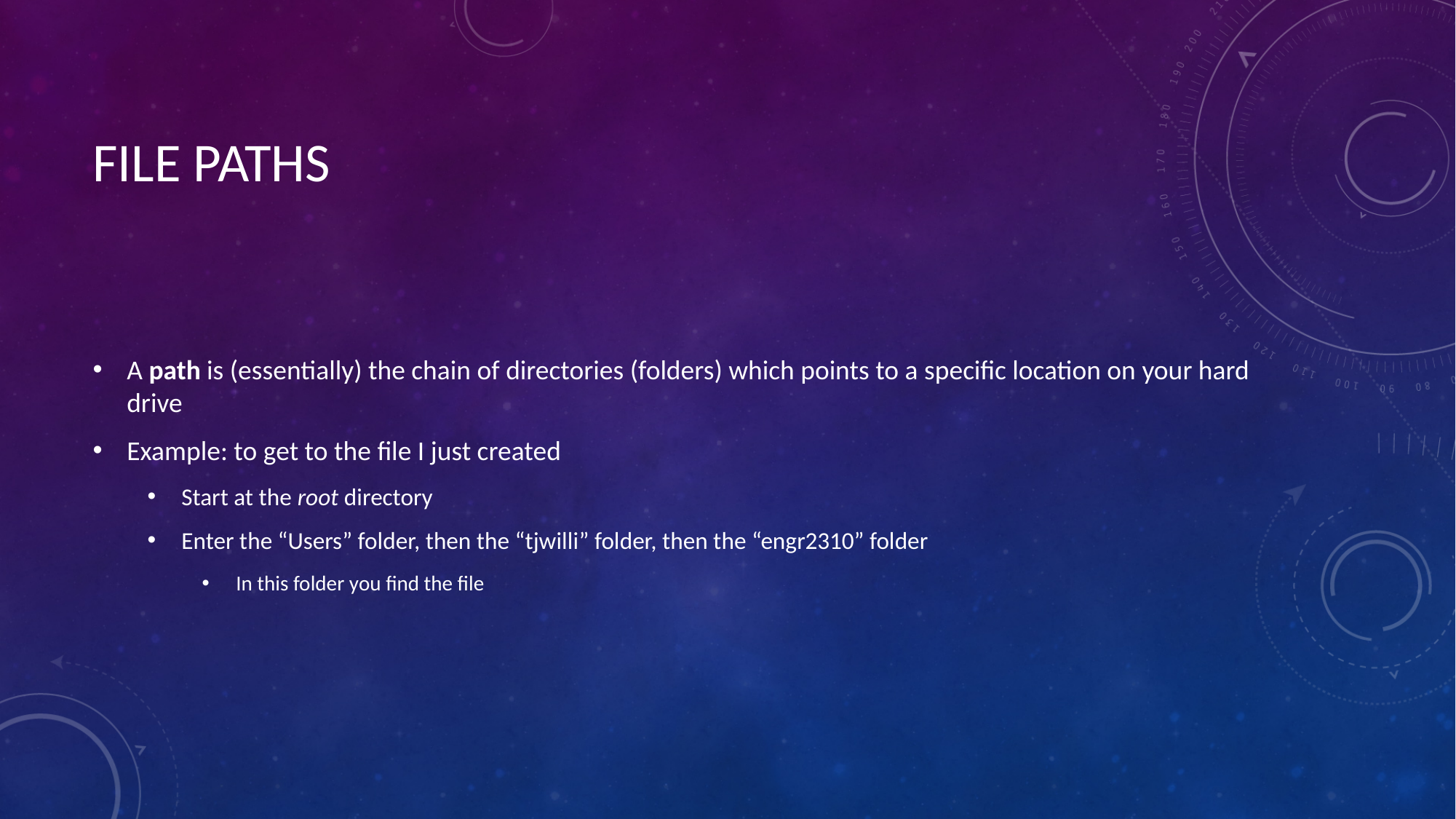

# File PAths
A path is (essentially) the chain of directories (folders) which points to a specific location on your hard drive
Example: to get to the file I just created
Start at the root directory
Enter the “Users” folder, then the “tjwilli” folder, then the “engr2310” folder
In this folder you find the file